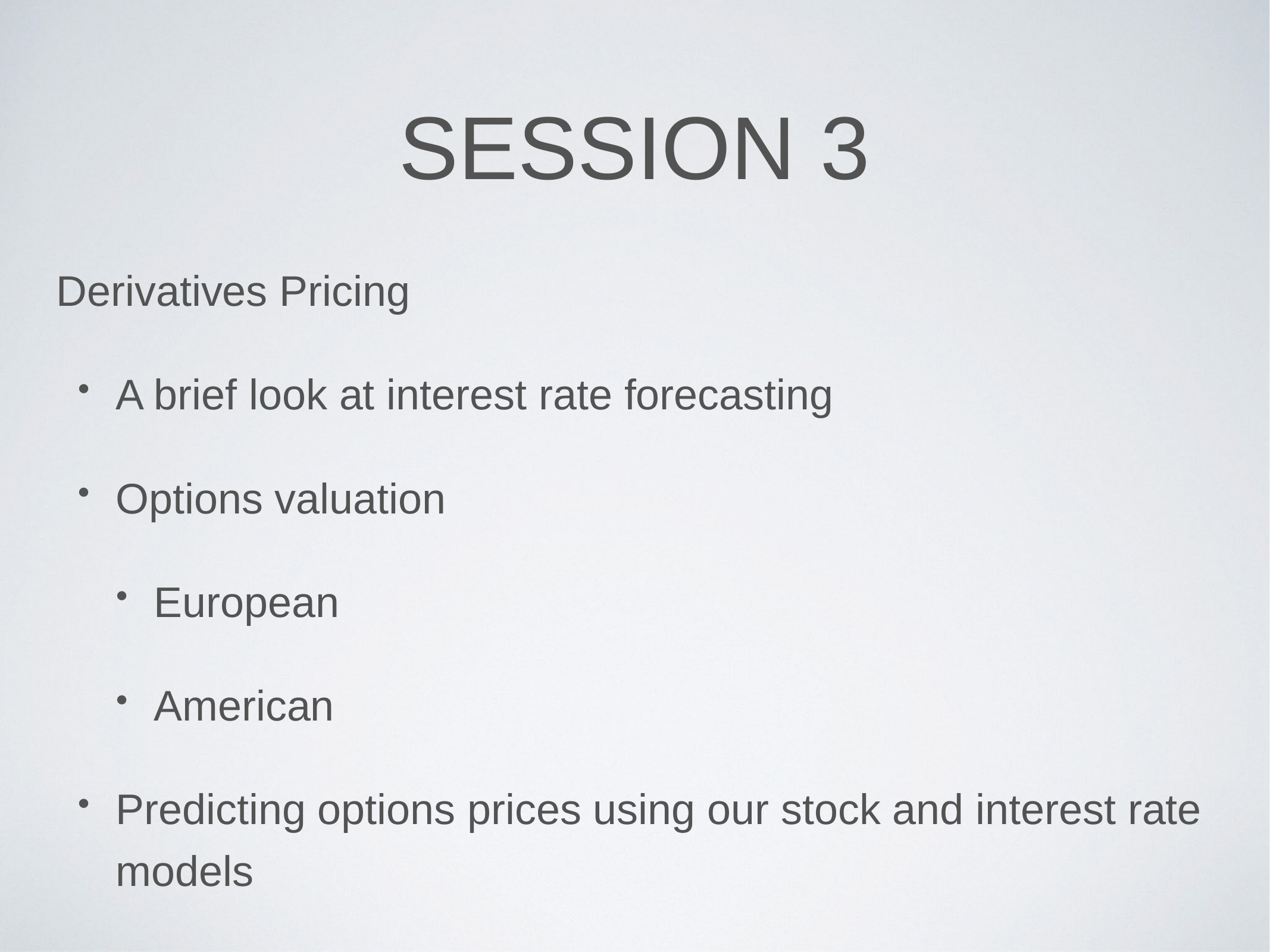

# session 3
Derivatives Pricing
A brief look at interest rate forecasting
Options valuation
European
American
Predicting options prices using our stock and interest rate models